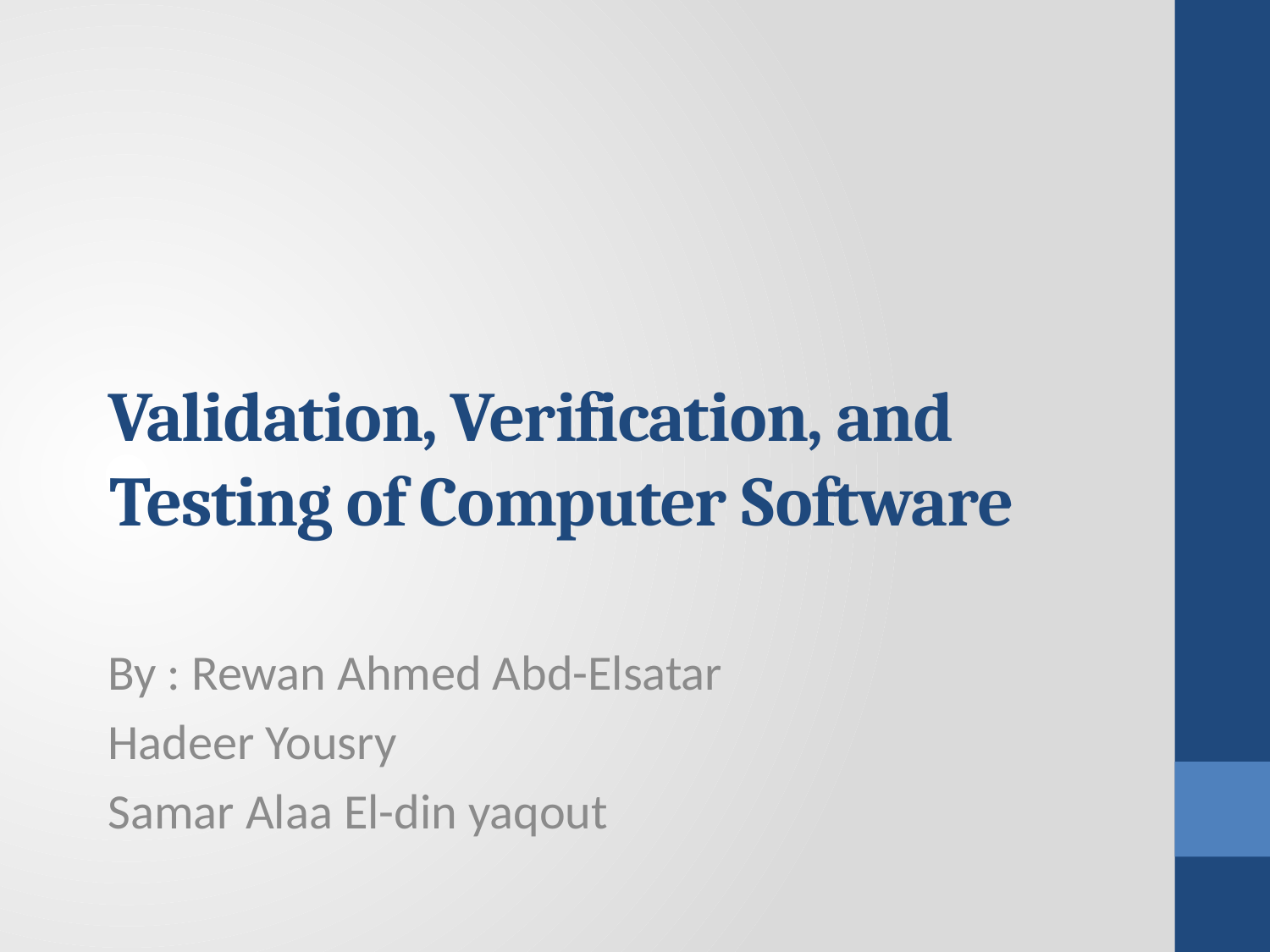

# Validation, Verification, and Testing of Computer Software
By : Rewan Ahmed Abd-Elsatar
       Hadeer Yousry
       Samar Alaa El-din yaqout